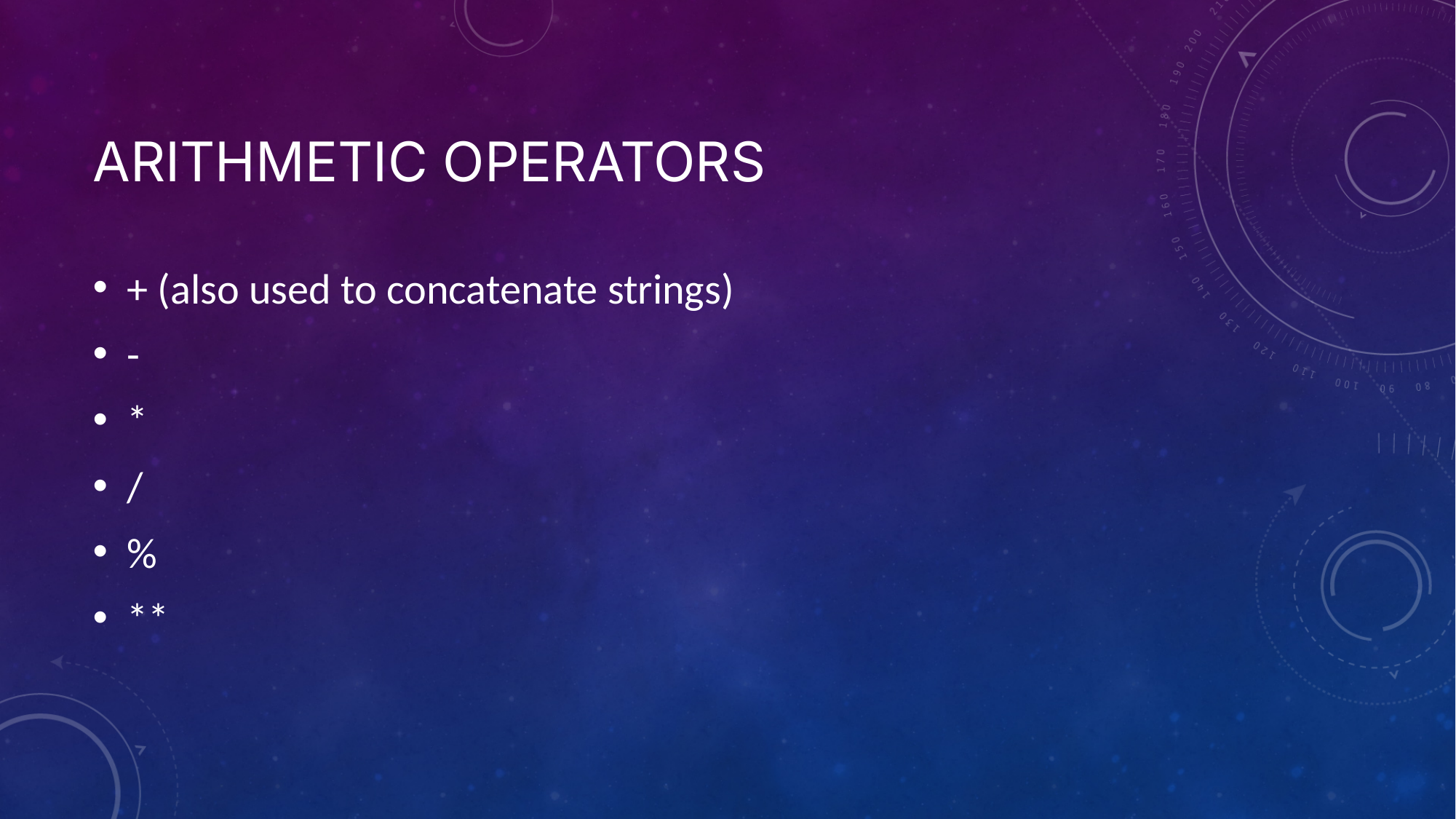

# Arithmetic operators
+ (also used to concatenate strings)
-
*
/
%
**